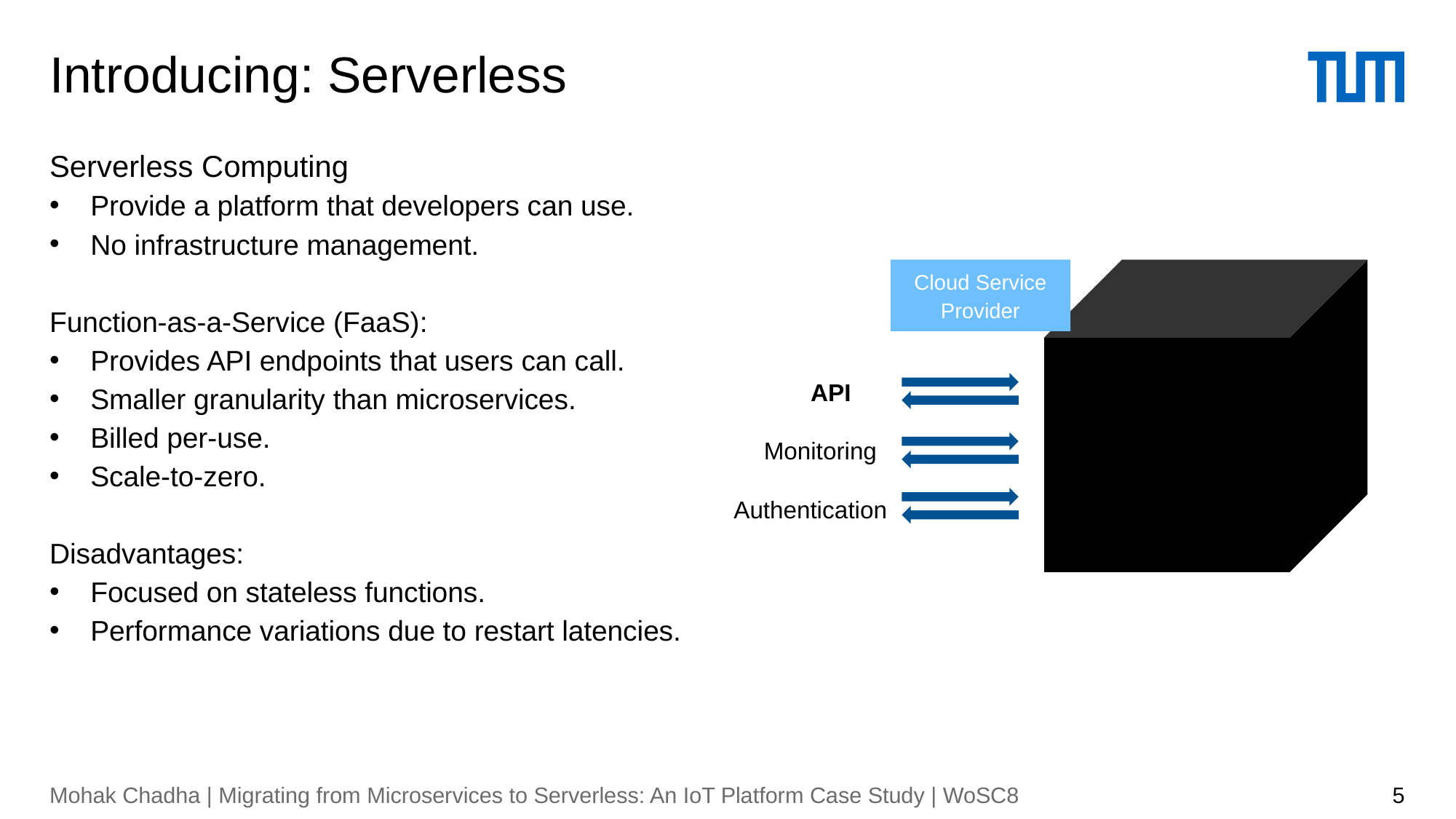

# Introducing: Serverless
Serverless Computing
Provide a platform that developers can use.
No infrastructure management.

Function-as-a-Service (FaaS):
Provides API endpoints that users can call.
Smaller granularity than microservices.
Billed per-use.
Scale-to-zero.

Disadvantages:
Focused on stateless functions.
Performance variations due to restart latencies.
Cloud Service Provider

API

Monitoring

Authentication

Mohak Chadha | Migrating from Microservices to Serverless: An IoT Platform Case Study | WoSC8
5